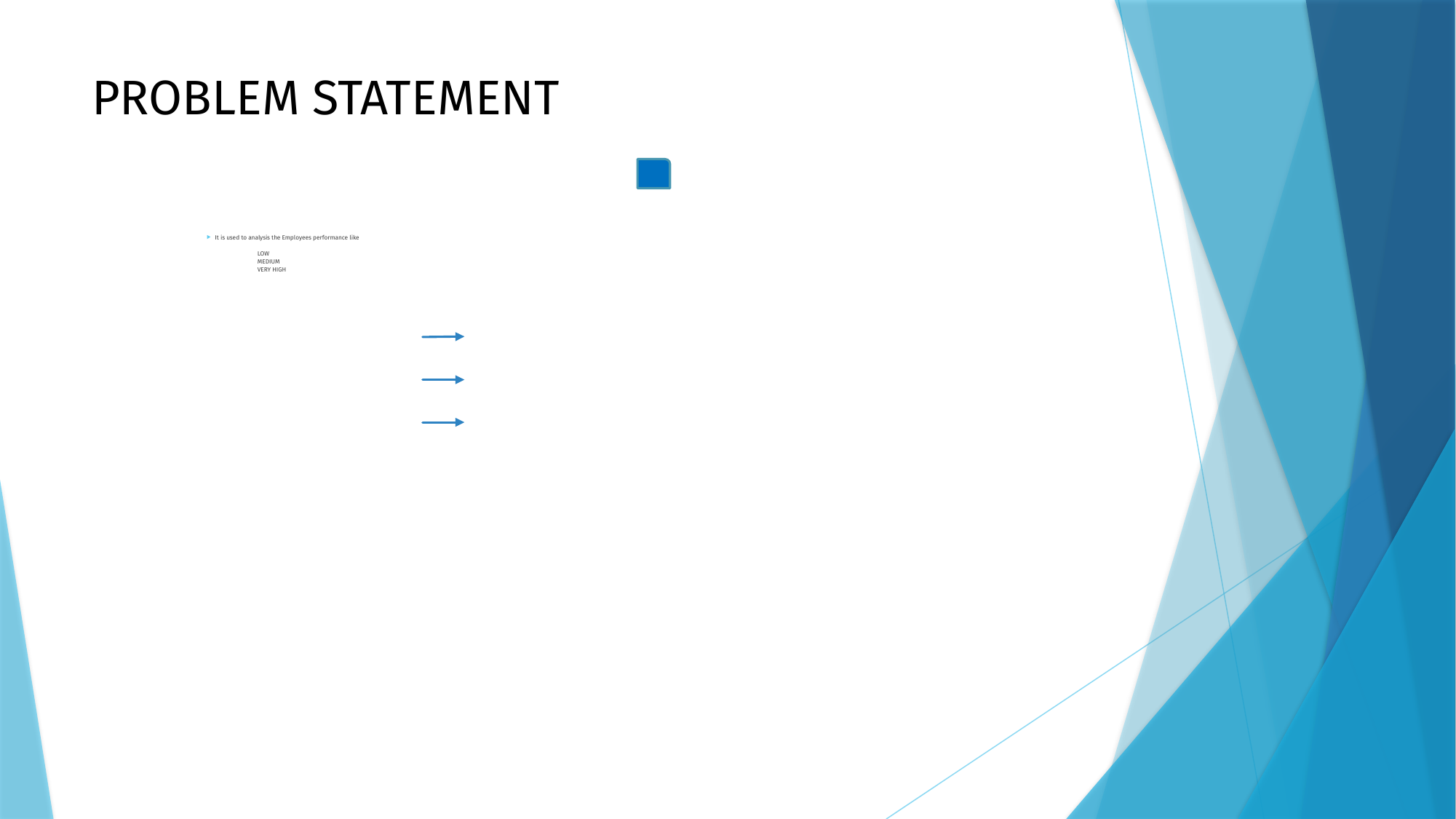

# PROBLEM STATEMENT

It is used to analysis the Employees performance like

                               LOW
                               MEDIUM
                               VERY HIGH